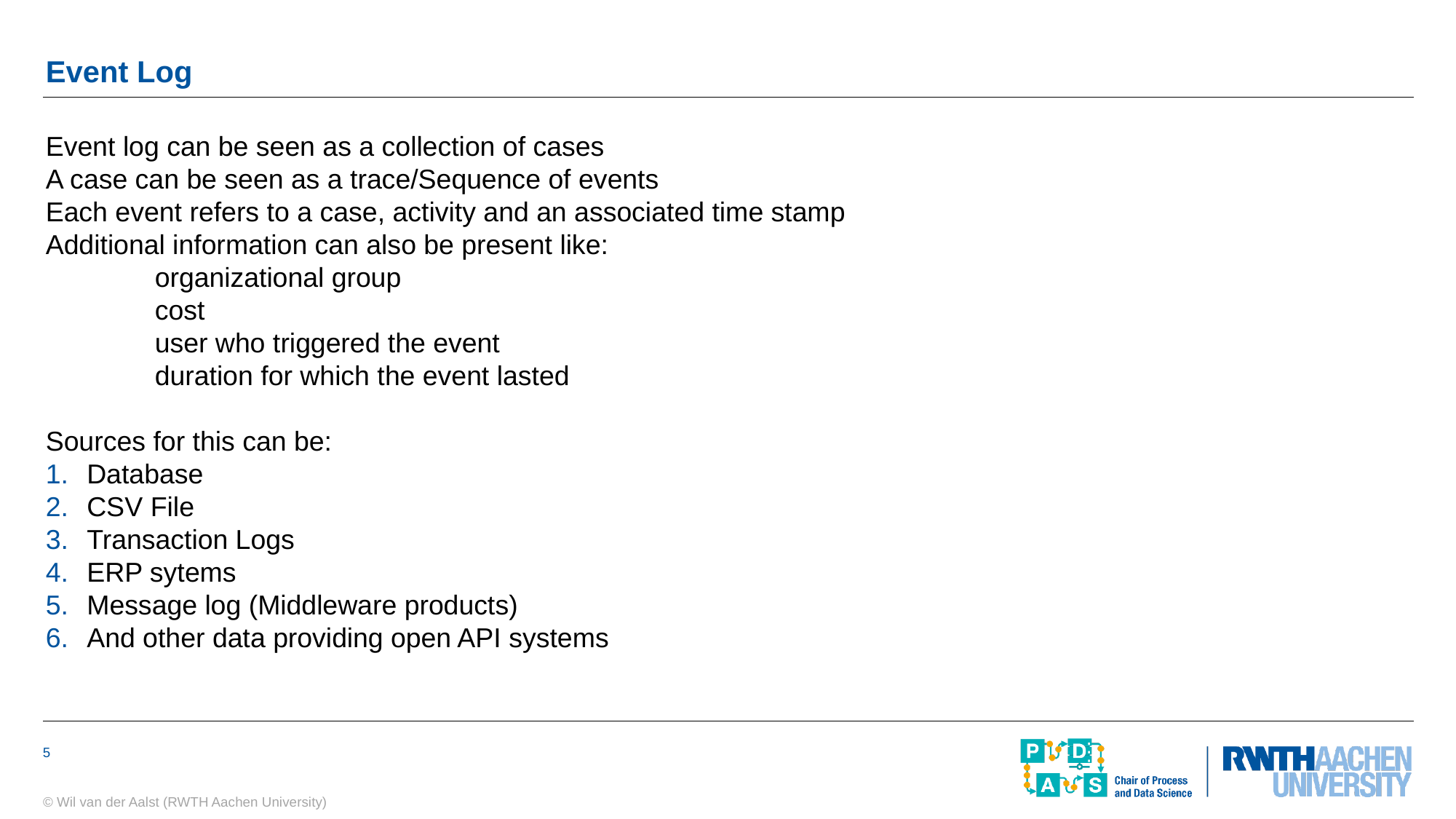

# Event Log
Event log can be seen as a collection of cases
A case can be seen as a trace/Sequence of events
Each event refers to a case, activity and an associated time stamp
Additional information can also be present like:
	organizational group
	cost
	user who triggered the event
	duration for which the event lasted

Sources for this can be:
Database
CSV File
Transaction Logs
ERP sytems
Message log (Middleware products)
And other data providing open API systems